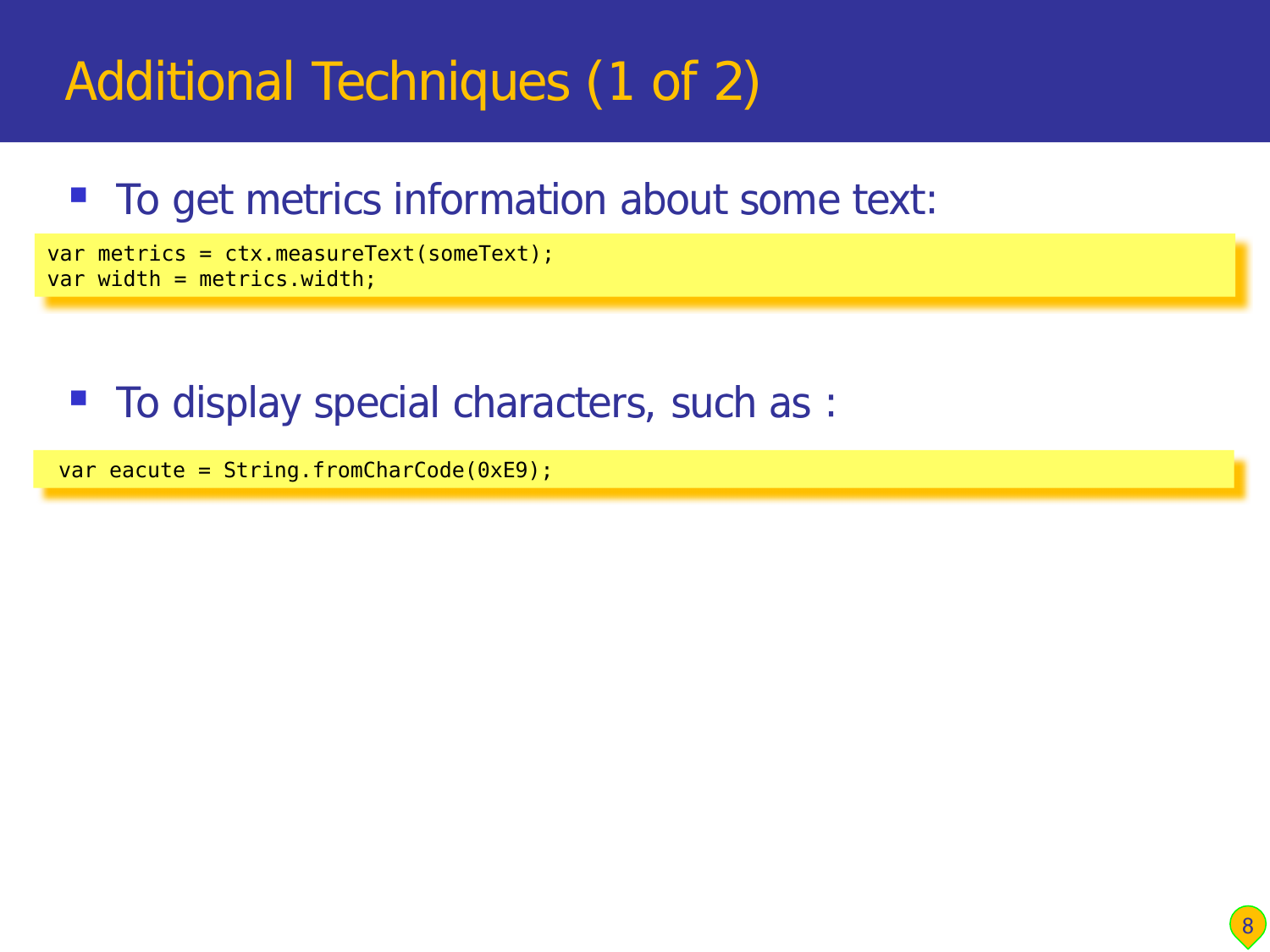

# Additional Techniques (1 of 2)
To get metrics information about some text:

To display special characters, such as :

var metrics = ctx.measureText(someText);
var width = metrics.width;
 var eacute = String.fromCharCode(0xE9);
8